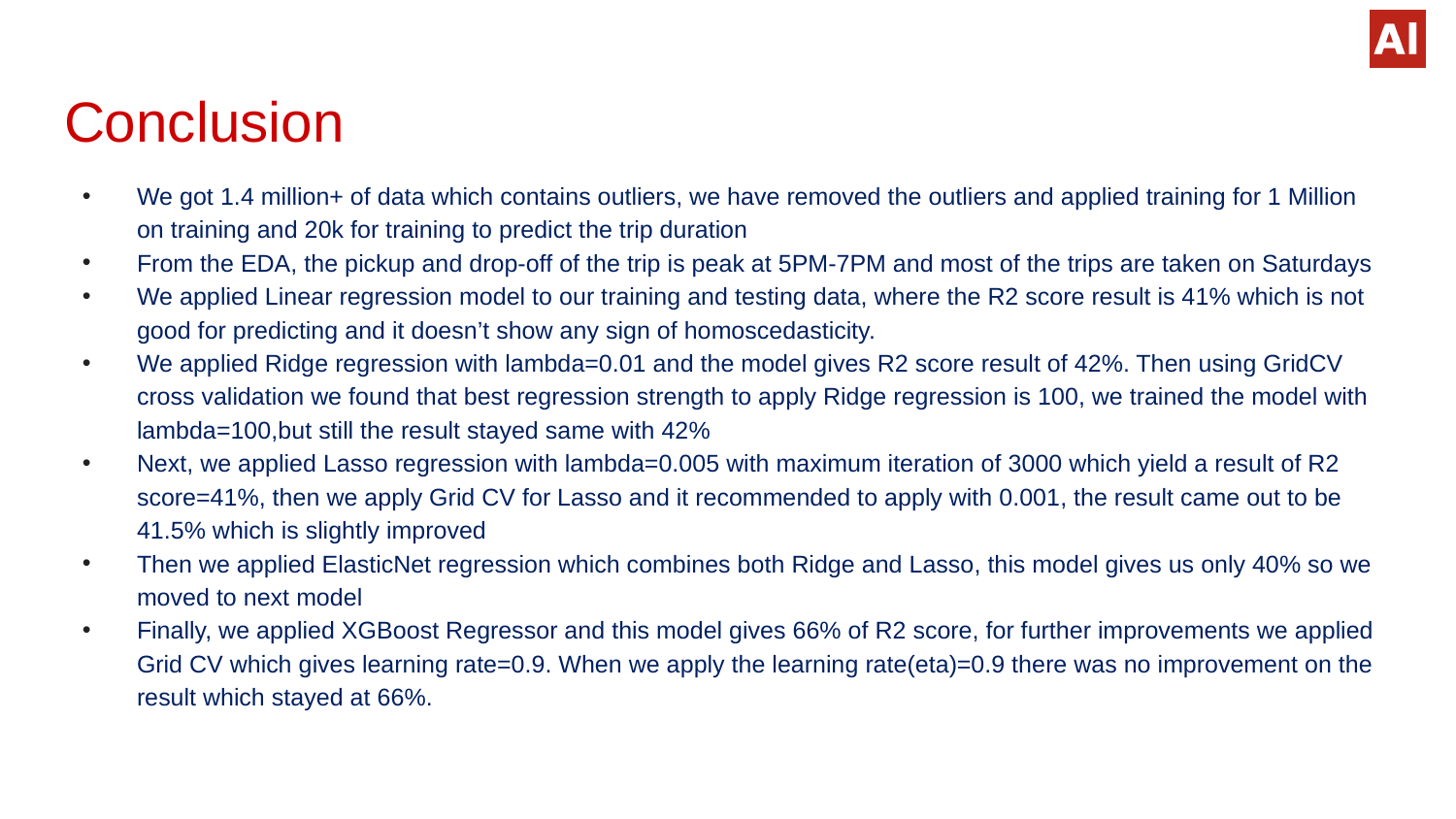

# Conclusion
We got 1.4 million+ of data which contains outliers, we have removed the outliers and applied training for 1 Million on training and 20k for training to predict the trip duration
From the EDA, the pickup and drop-off of the trip is peak at 5PM-7PM and most of the trips are taken on Saturdays
We applied Linear regression model to our training and testing data, where the R2 score result is 41% which is not good for predicting and it doesn’t show any sign of homoscedasticity.
We applied Ridge regression with lambda=0.01 and the model gives R2 score result of 42%. Then using GridCV cross validation we found that best regression strength to apply Ridge regression is 100, we trained the model with lambda=100,but still the result stayed same with 42%
Next, we applied Lasso regression with lambda=0.005 with maximum iteration of 3000 which yield a result of R2 score=41%, then we apply Grid CV for Lasso and it recommended to apply with 0.001, the result came out to be 41.5% which is slightly improved
Then we applied ElasticNet regression which combines both Ridge and Lasso, this model gives us only 40% so we moved to next model
Finally, we applied XGBoost Regressor and this model gives 66% of R2 score, for further improvements we applied Grid CV which gives learning rate=0.9. When we apply the learning rate(eta)=0.9 there was no improvement on the result which stayed at 66%.